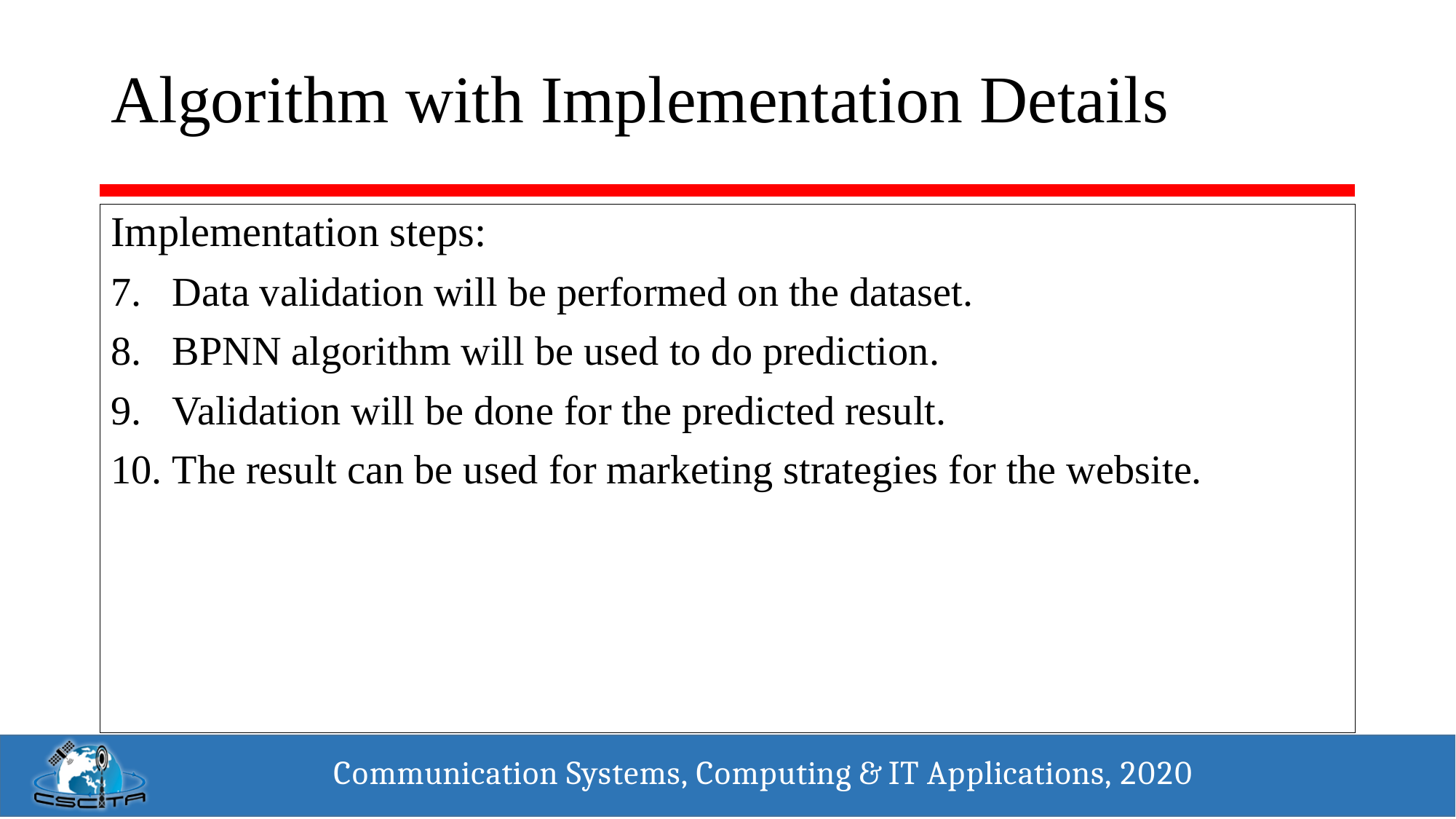

# Algorithm with Implementation Details
Implementation steps:
Data validation will be performed on the dataset.
BPNN algorithm will be used to do prediction.
Validation will be done for the predicted result.
The result can be used for marketing strategies for the website.